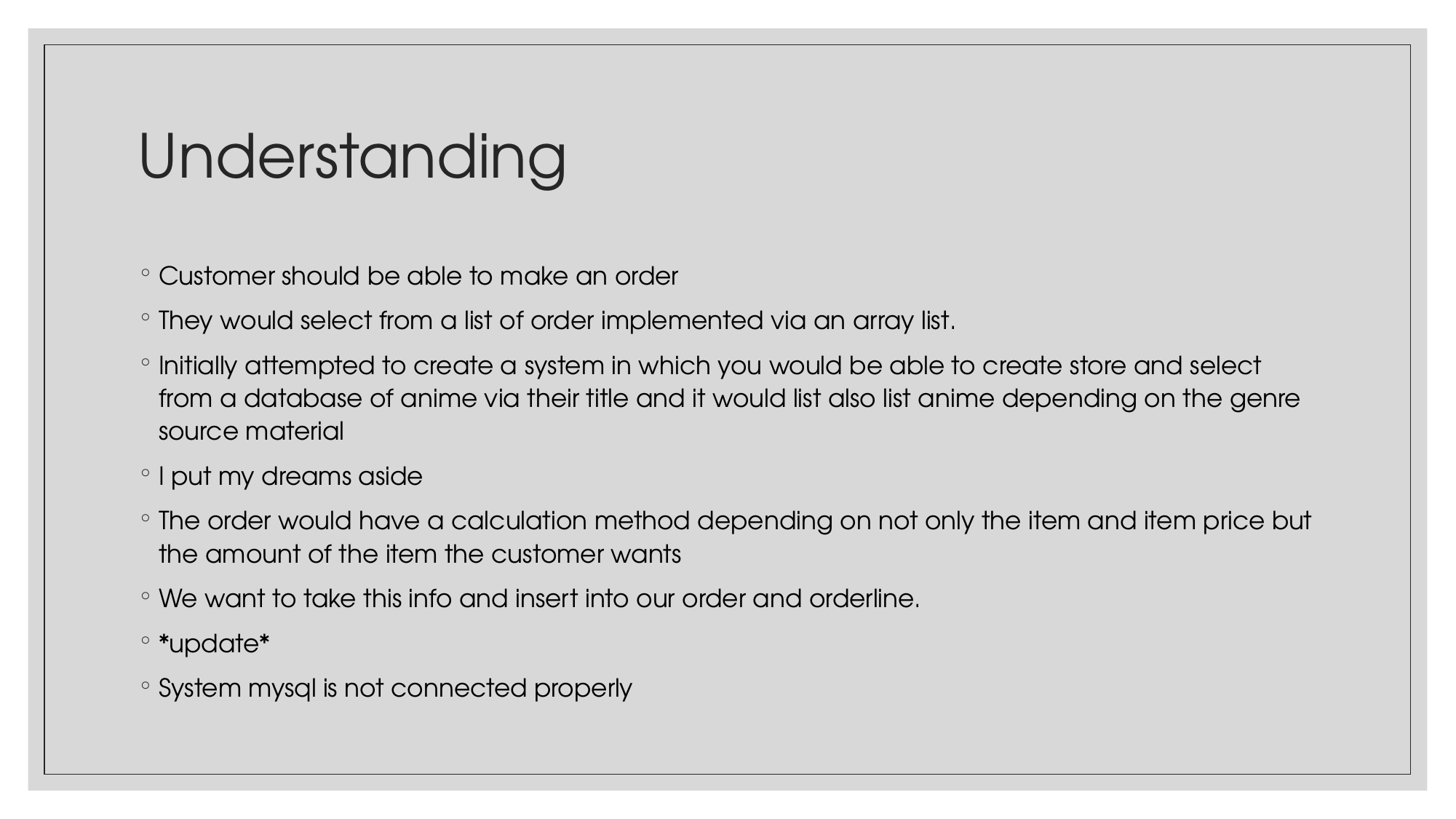

# Understanding
Customer should be able to make an order
They would select from a list of order implemented via an array list.
Initially attempted to create a system in which you would be able to create store and select from a database of anime via their title and it would list also list anime depending on the genre source material
I put my dreams aside
The order would have a calculation method depending on not only the item and item price but the amount of the item the customer wants
We want to take this info and insert into our order and orderline.
*update*
System mysql is not connected properly